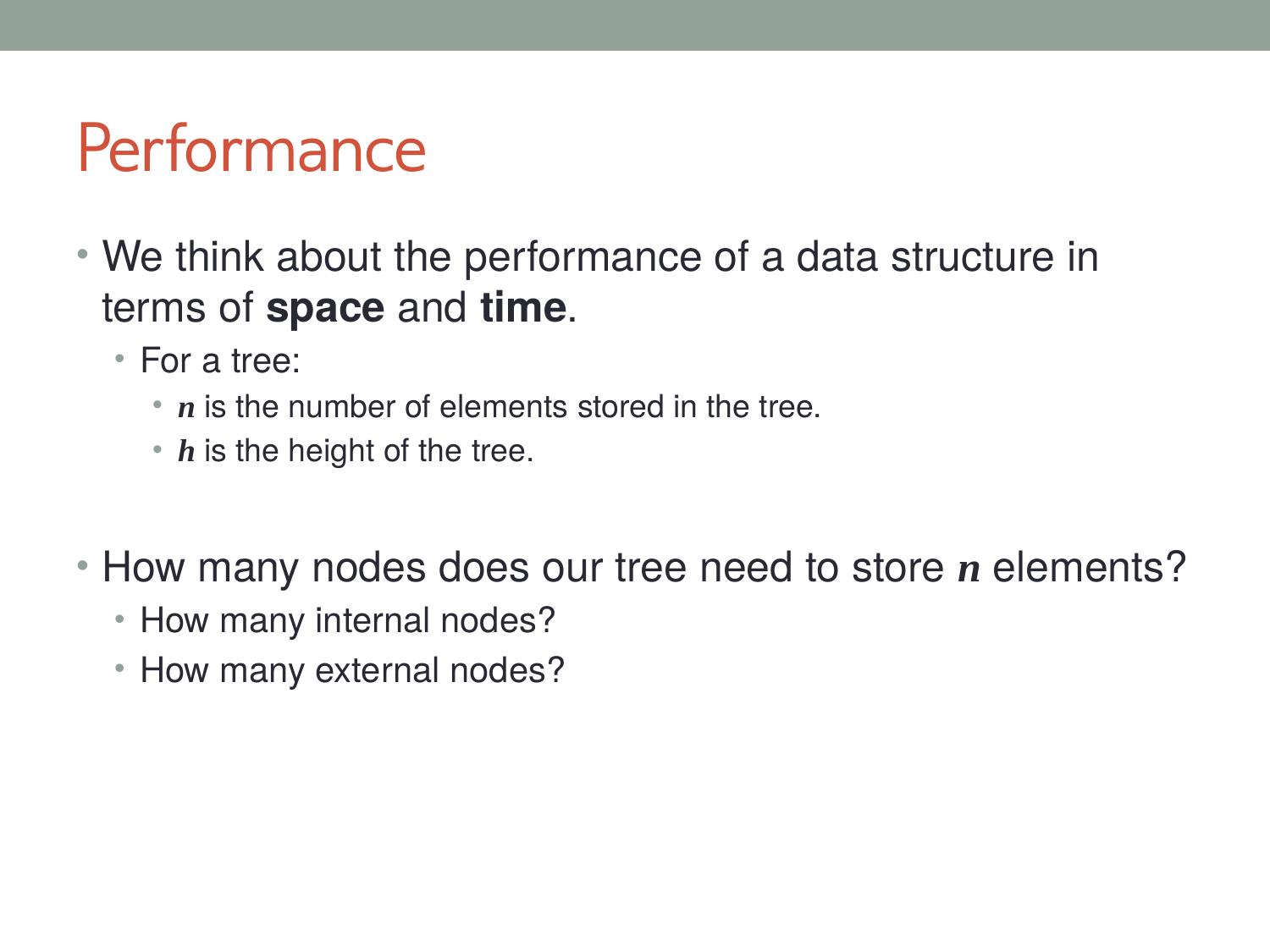

# Performance
We think about the performance of a data structure in terms of space and time.
For a tree:
n is the number of elements stored in the tree.
h is the height of the tree.

How many nodes does our tree need to store n elements?
How many internal nodes?
How many external nodes?